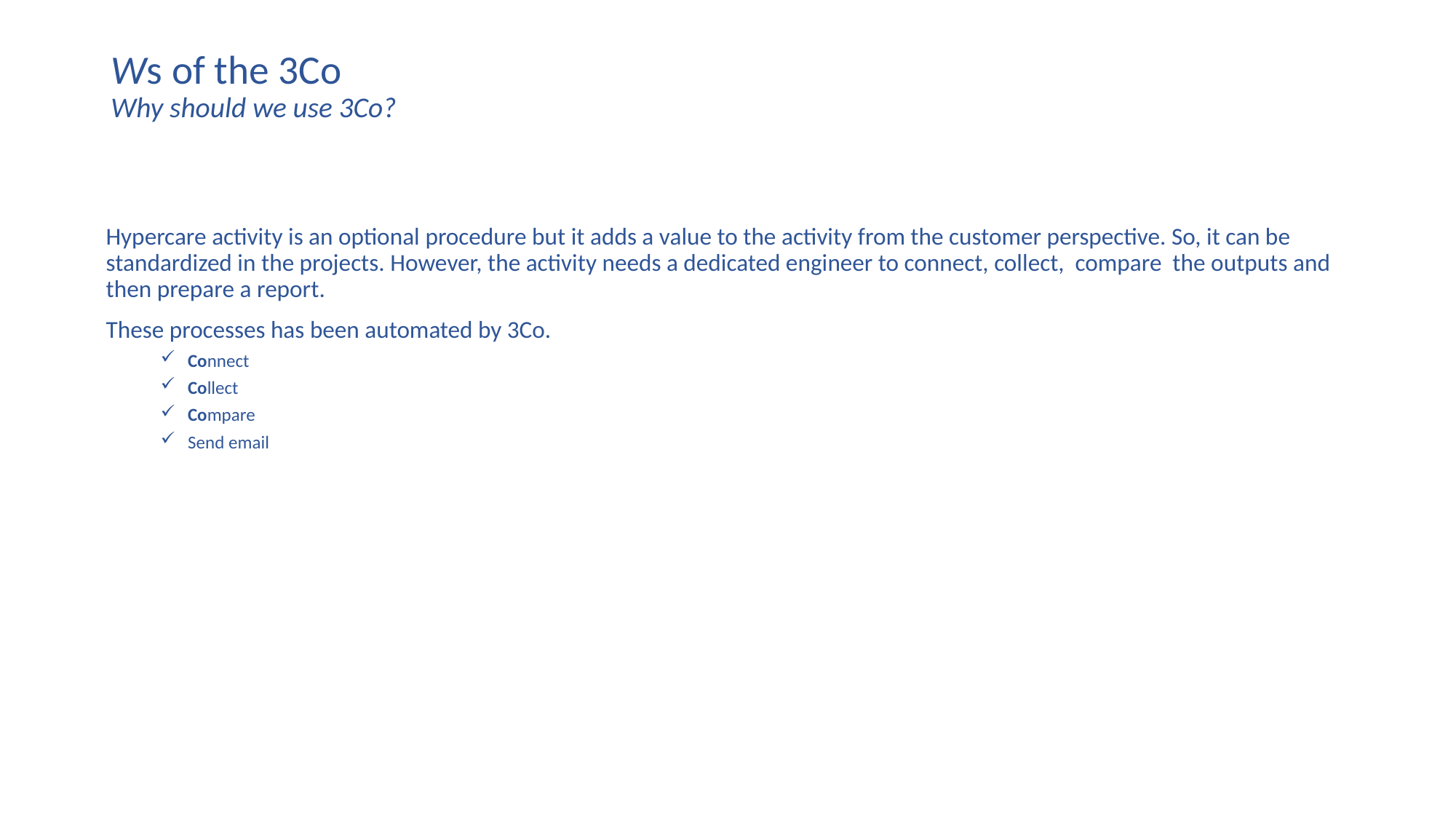

# Ws of the 3Co Why should we use 3Co?
Hypercare activity is an optional procedure but it adds a value to the activity from the customer perspective. So, it can be standardized in the projects. However, the activity needs a dedicated engineer to connect, collect,  compare  the outputs and then prepare a report.
These processes has been automated by 3Co.
Connect
Collect
Compare
Send email